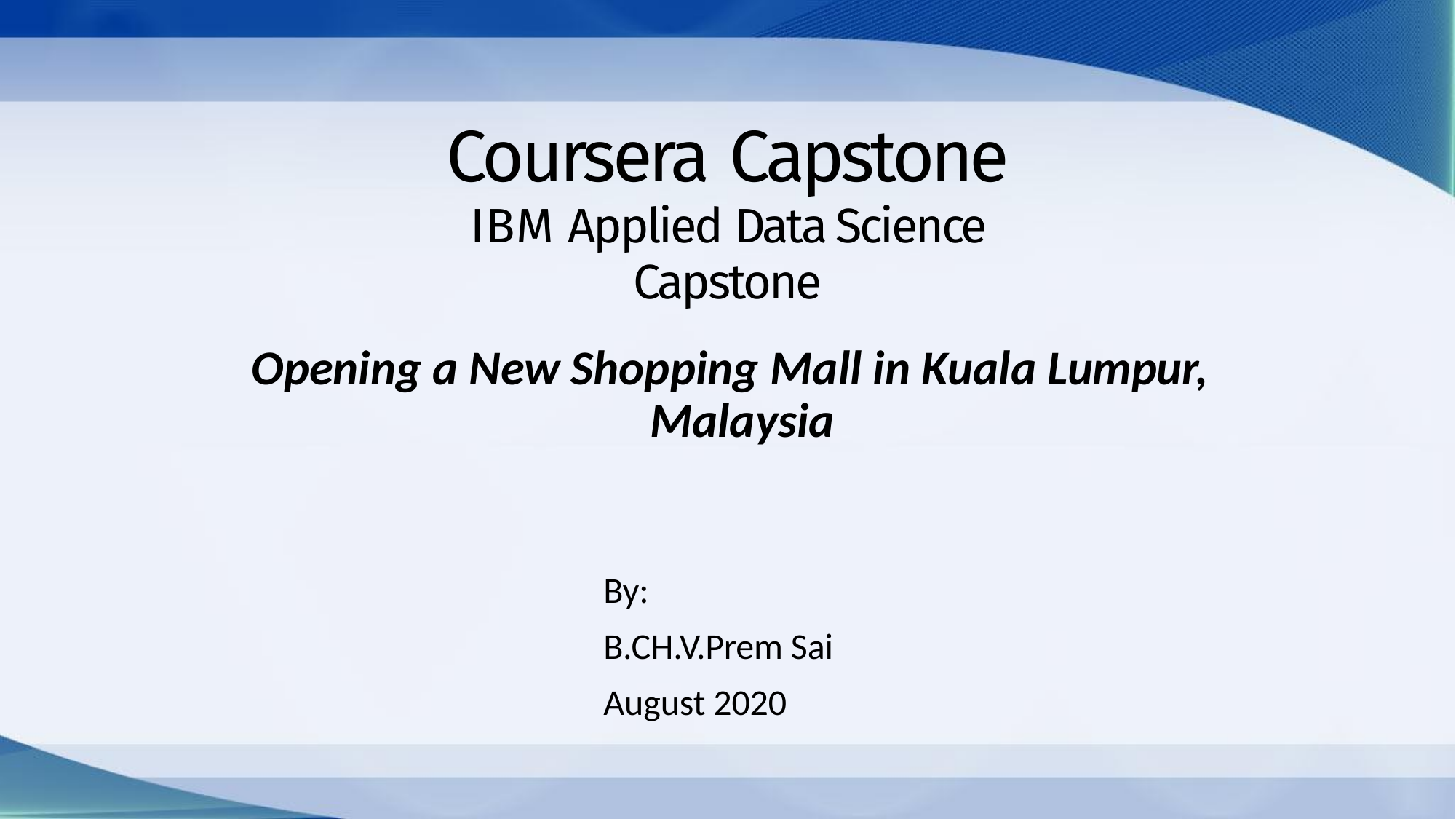

# Coursera Capstone
IBM Applied Data Science Capstone
Opening a New Shopping Mall in Kuala Lumpur,  Malaysia
By:
B.CH.V.Prem Sai
August 2020